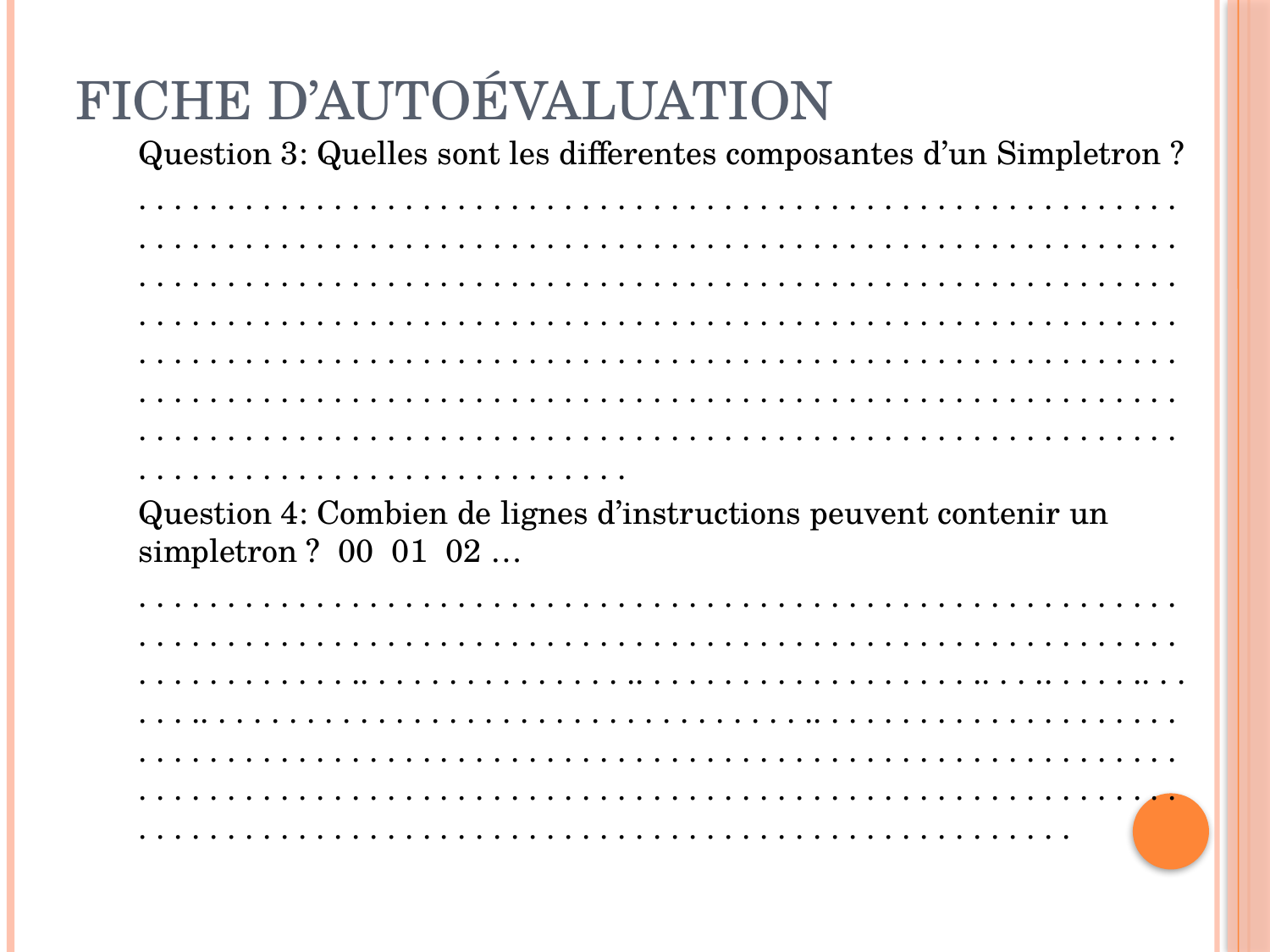

# Fiche d’Autoévaluation
Question 3: Quelles sont les differentes composantes d’un Simpletron ?
. . . . . . . . . . . . . . . . . . . . . . . . . . . . . . . . . . . . . . . . . . . . . . . . . . . . . . . . . . . . . . . . . . . . . . . . . . . . . . . . . . . . . . . . . . . . . . . . . . . . . . . . . . . . . . . . . . . . . . . . . . . . . . . . . . . . . . . . . . . . . . . . . . . . . . . . . . . . . . . . . . . . . . . . . . . . . . . . . . . . . . . . . . . . . . . . . . . . . . . . . . . . . . . . . . . . . . . . . . . . . . . . . . . . . . . . . . . . . . . . . . . . . . . . . . . . . . . . . . . . . . . . . . . . . . . . . . . . . . . . . . . . . . . . . . . . . . . . . . . . . . . . . . . . . . . . . . . . . . . . . . . . . . . . . . . . . . . . . . . . . . . . . . . . . . . . . . . . . . . . . . . . . . . . . . . . . . . . . . . . . . . . . . . . . . . . . . . . . . . . . . . . . . . . . . . . . . . . . . . . . . . . . . . . . . . . . . . . . . . . .
Question 4: Combien de lignes d’instructions peuvent contenir un simpletron ?  00  01  02 …
. . . . . . . . . . . . . . . . . . . . . . . . . . . . . . . . . . . . . . . . . . . . . . . . . . . . . . . . . . . . . . . . . . . . . . . . . . . . . . . . . . . . . . . . . . . . . . . . . . . . . . . . . . . . . . . . . . . . . . . . . . . . . . . . . . .. . . . . . . . . . . . . . . .. . . . . . . . . . . . . . . . . . . .. . . .. . . . . .. . .. . . .. . . . . . . . . . . . . . . . . . . . . . . . . . . . . . . . . . .. . . . . . . . . . . . . . . . . . . . . . . . . . . . . . . . . . . . . . . . . . . . . . . . . . . . . . . . . . . . . . . . . . . . . . . . . . . . . . . . . . . . . . . . . . . . . . . . . . . . . . . . . . . . . . . . . . . . . . . . . . . . . . . . . . . . . . . . . . . . . . . . . . . . . . . . . . . . . . . . . . . . . . . . . . . . . . . . . . . . . . . . . . . . . . . .